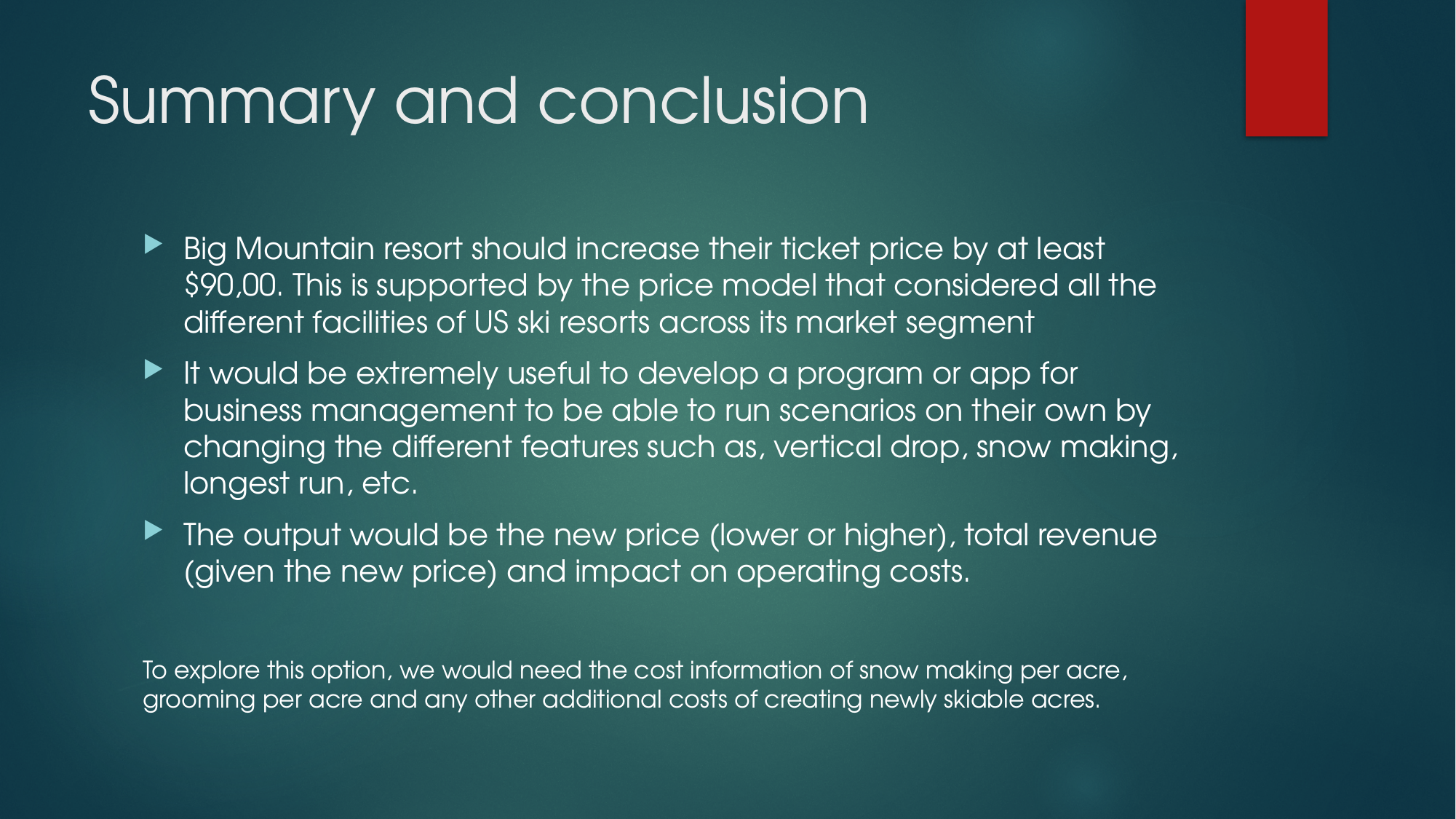

# Summary and conclusion

Big Mountain resort should increase their ticket price by at least $90,00. This is supported by the price model that considered all the different facilities of US ski resorts across its market segment
It would be extremely useful to develop a program or app for business management to be able to run scenarios on their own by changing the different features such as, vertical drop, snow making, longest run, etc.
The output would be the new price (lower or higher), total revenue (given the new price) and impact on operating costs.

To explore this option, we would need the cost information of snow making per acre, grooming per acre and any other additional costs of creating newly skiable acres.